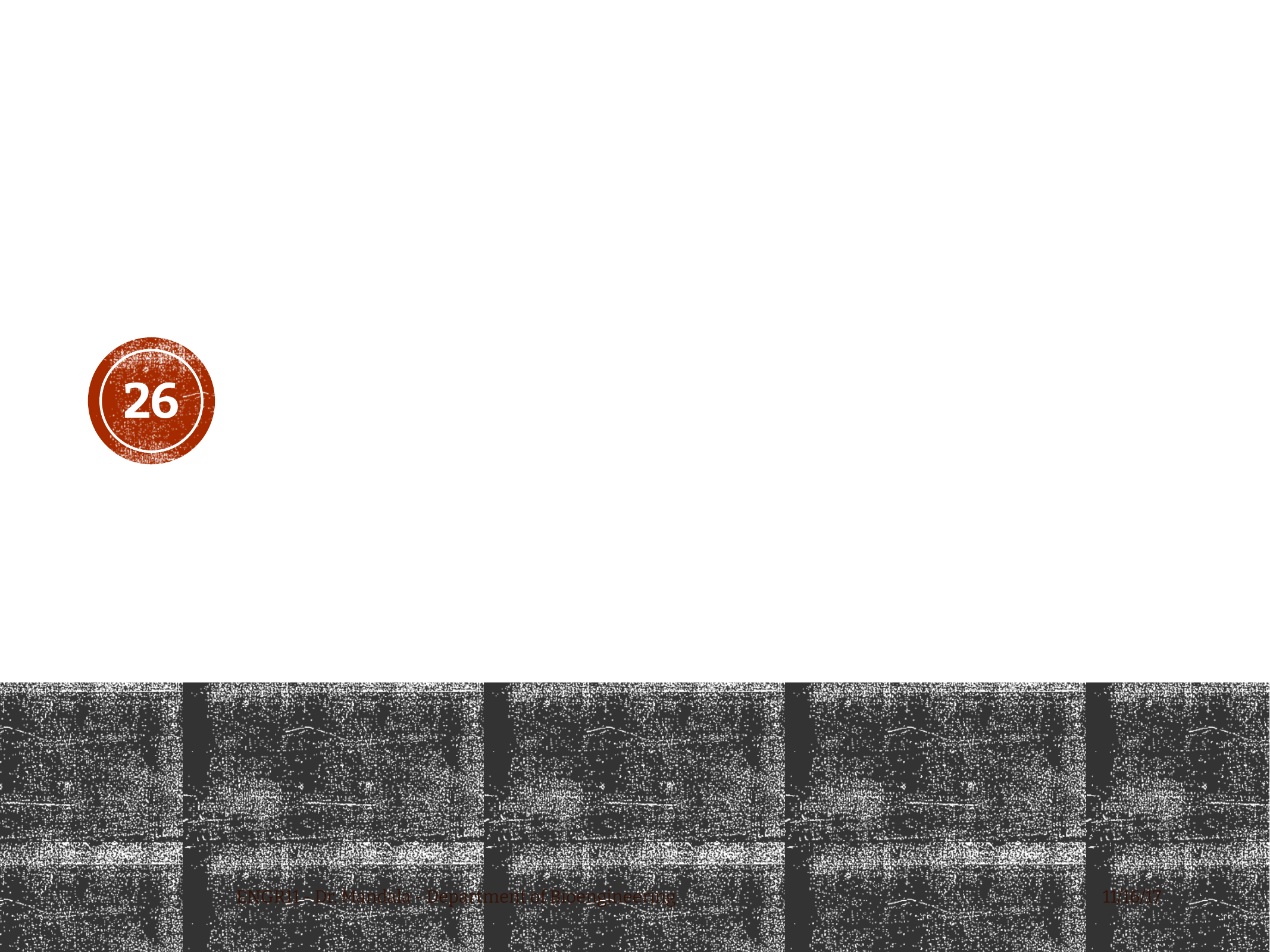

#
26

ENGR11 - Dr. Mandala - Department of Bioengineering
11/16/17